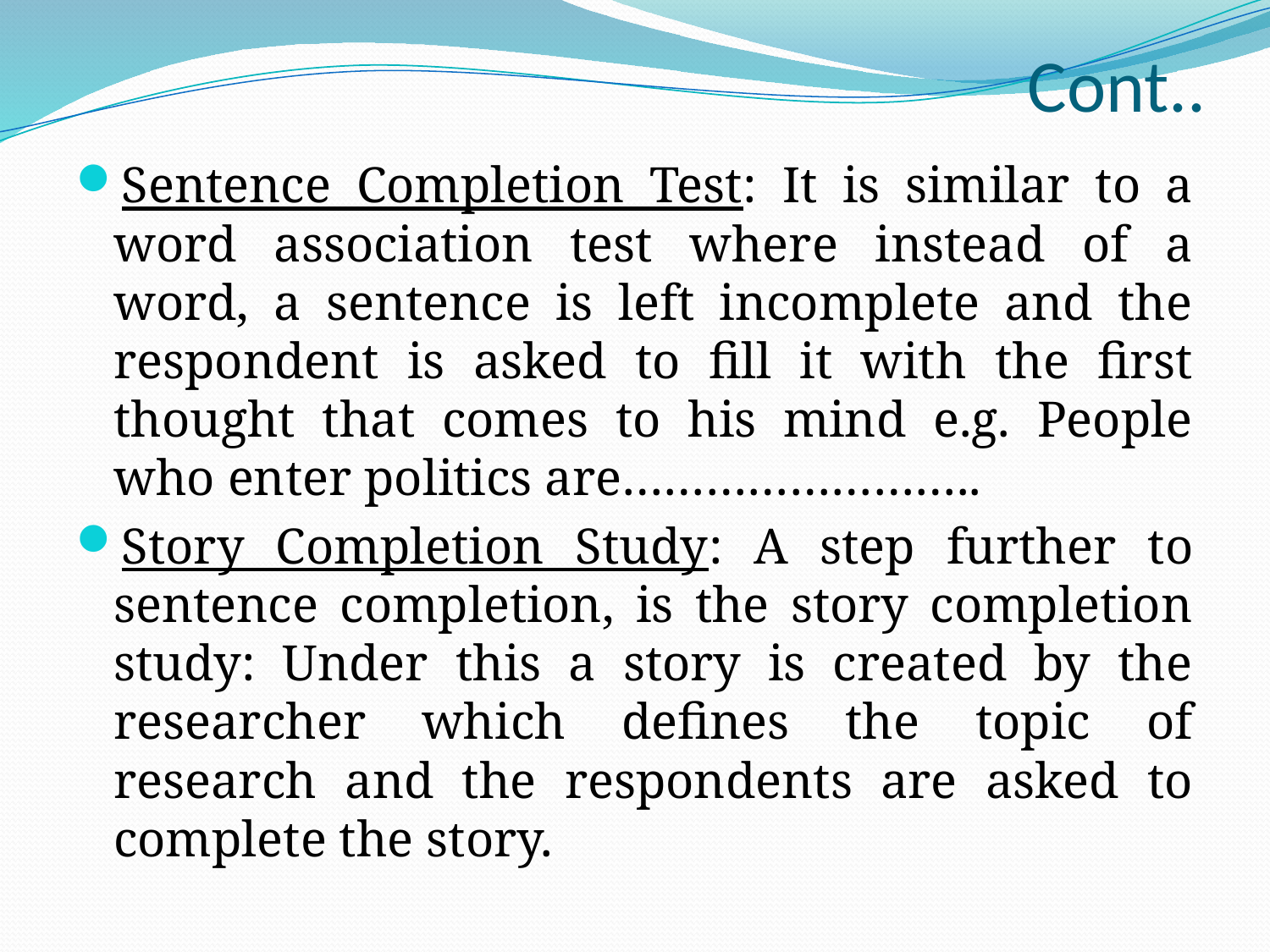

# Cont..
Sentence Completion Test: It is similar to a word association test where instead of a word, a sentence is left incomplete and the respondent is asked to fill it with the first thought that comes to his mind e.g. People who enter politics are……………………..
Story Completion Study: A step further to sentence completion, is the story completion study: Under this a story is created by the researcher which defines the topic of research and the respondents are asked to complete the story.